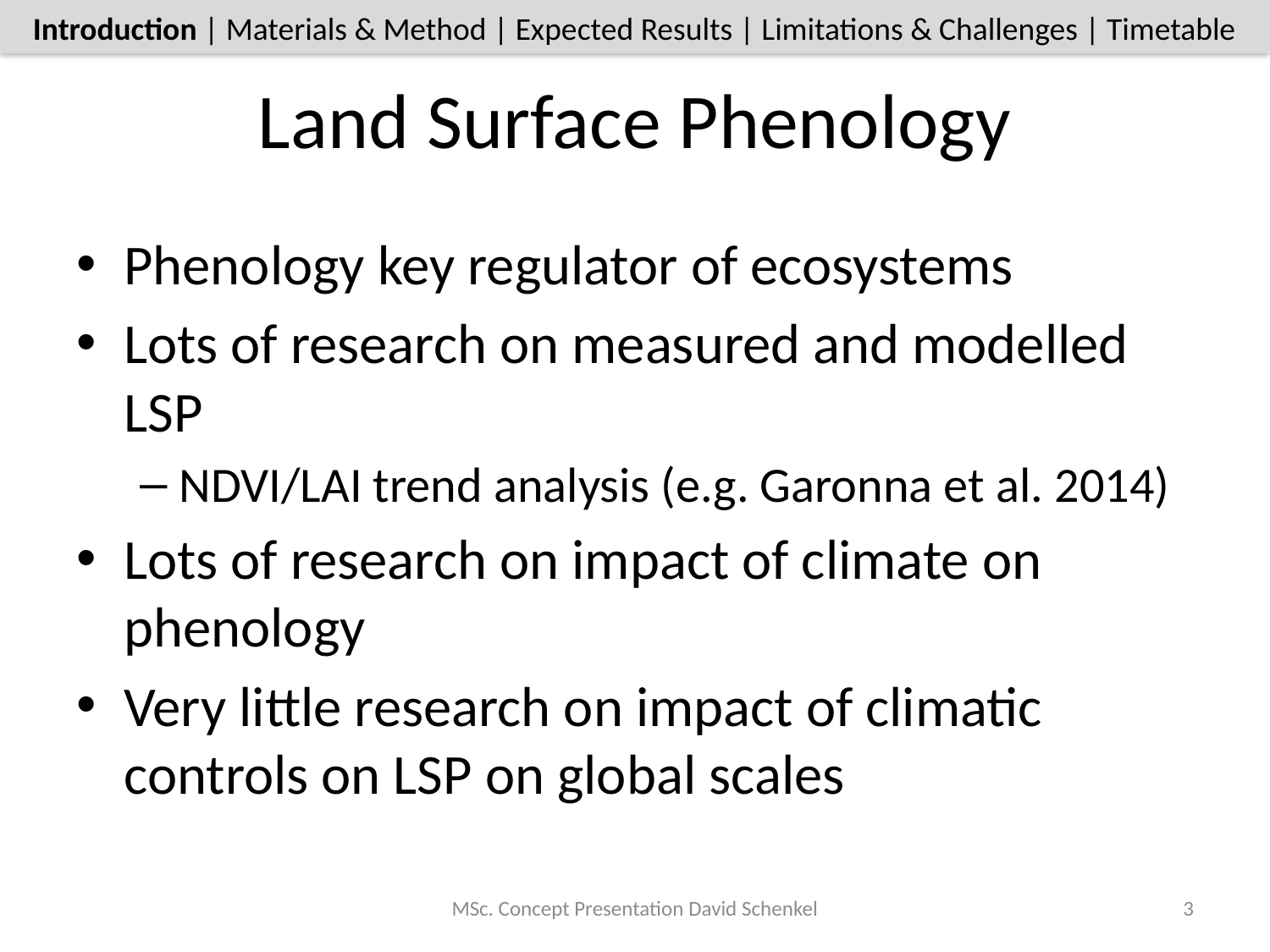

Introduction | Materials & Method | Expected Results | Limitations & Challenges | Timetable
# Land Surface Phenology
Phenology key regulator of ecosystems
Lots of research on measured and modelled LSP
NDVI/LAI trend analysis (e.g. Garonna et al. 2014)
Lots of research on impact of climate on phenology
Very little research on impact of climatic controls on LSP on global scales
MSc. Concept Presentation David Schenkel
3